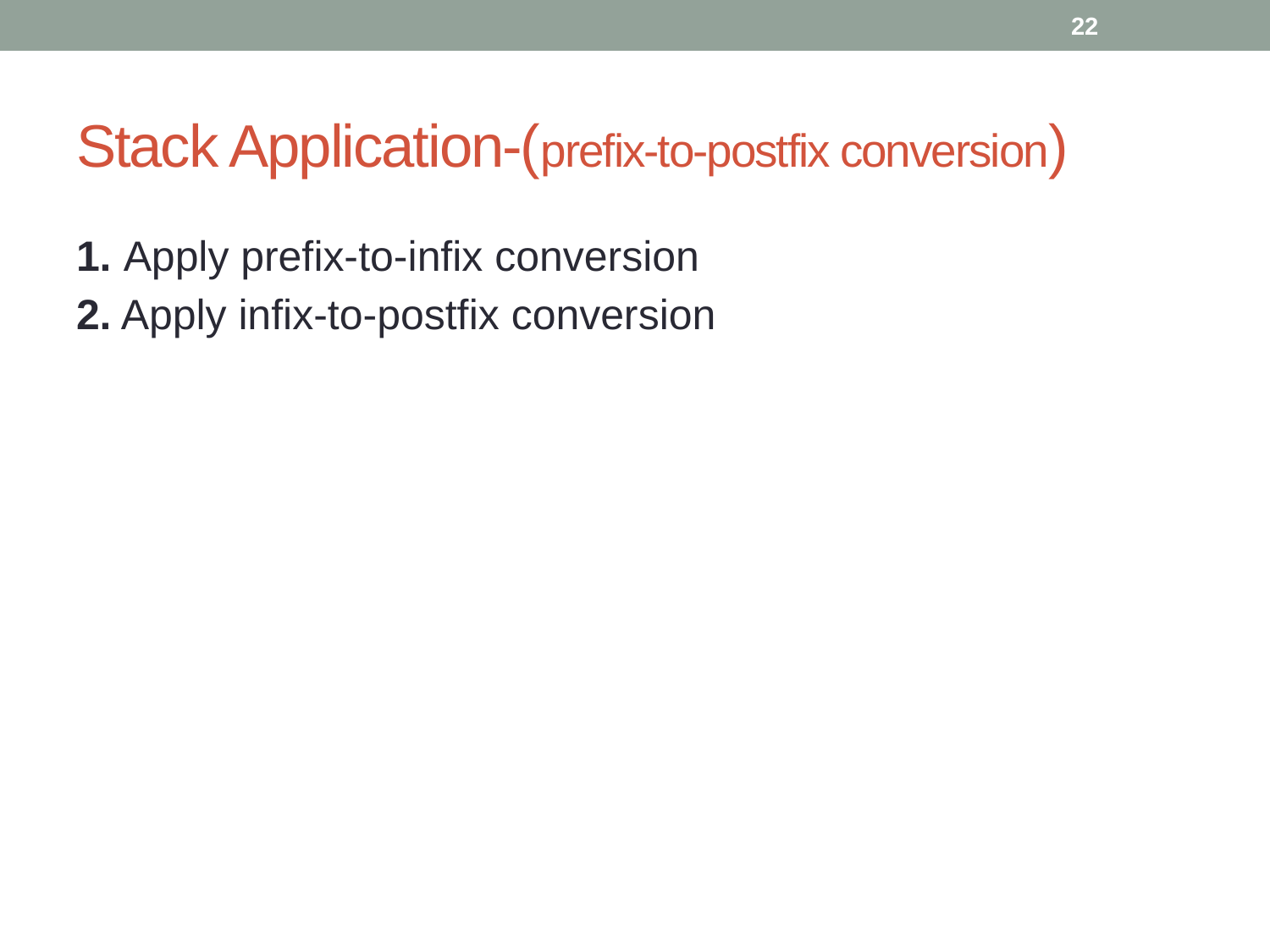

22
# Stack Application-(prefix-to-postfix conversion)
1. Apply prefix-to-infix conversion
2. Apply infix-to-postfix conversion